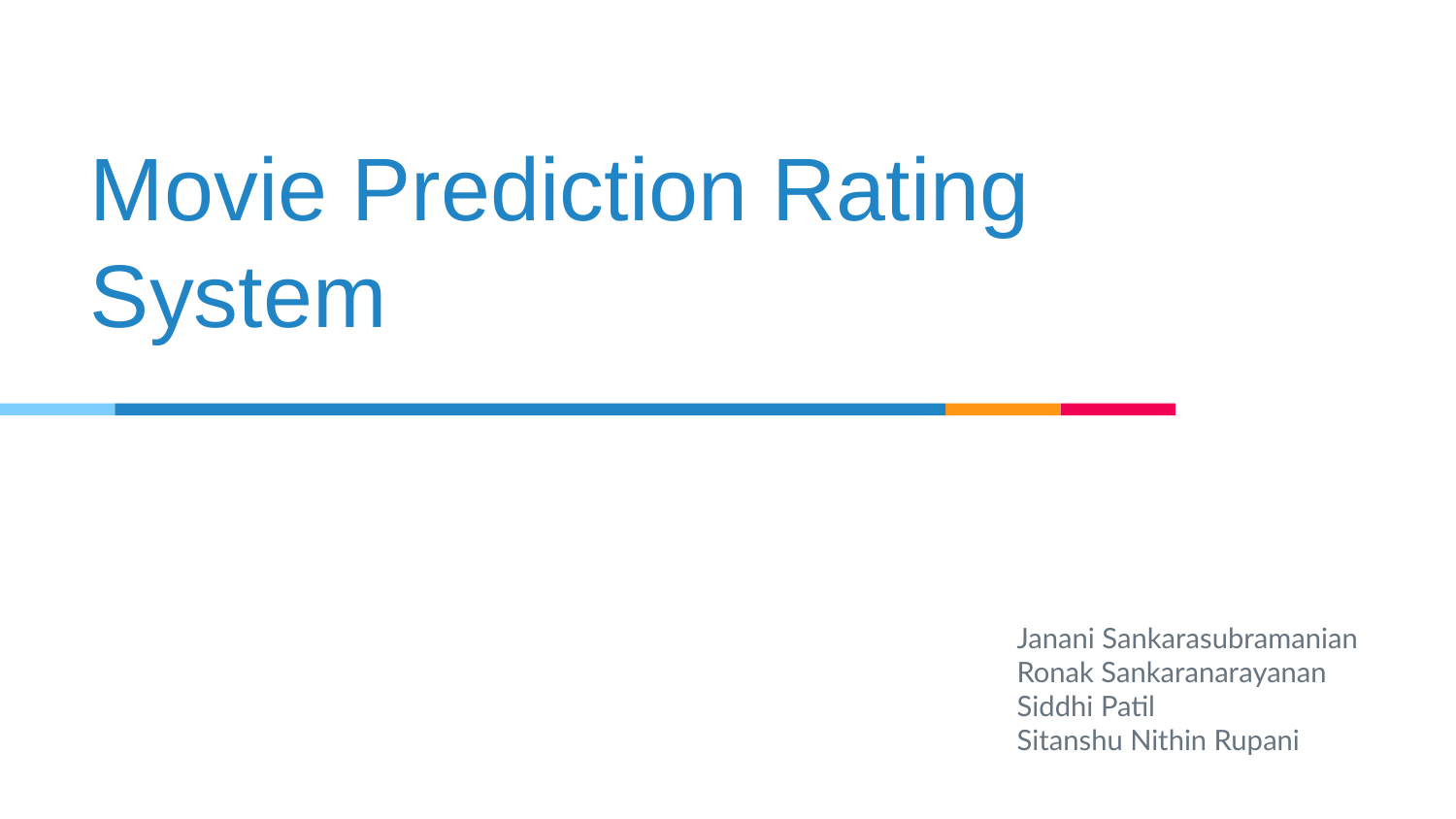

# Movie Prediction Rating System
Janani Sankarasubramanian
Ronak Sankaranarayanan
Siddhi Patil
Sitanshu Nithin Rupani